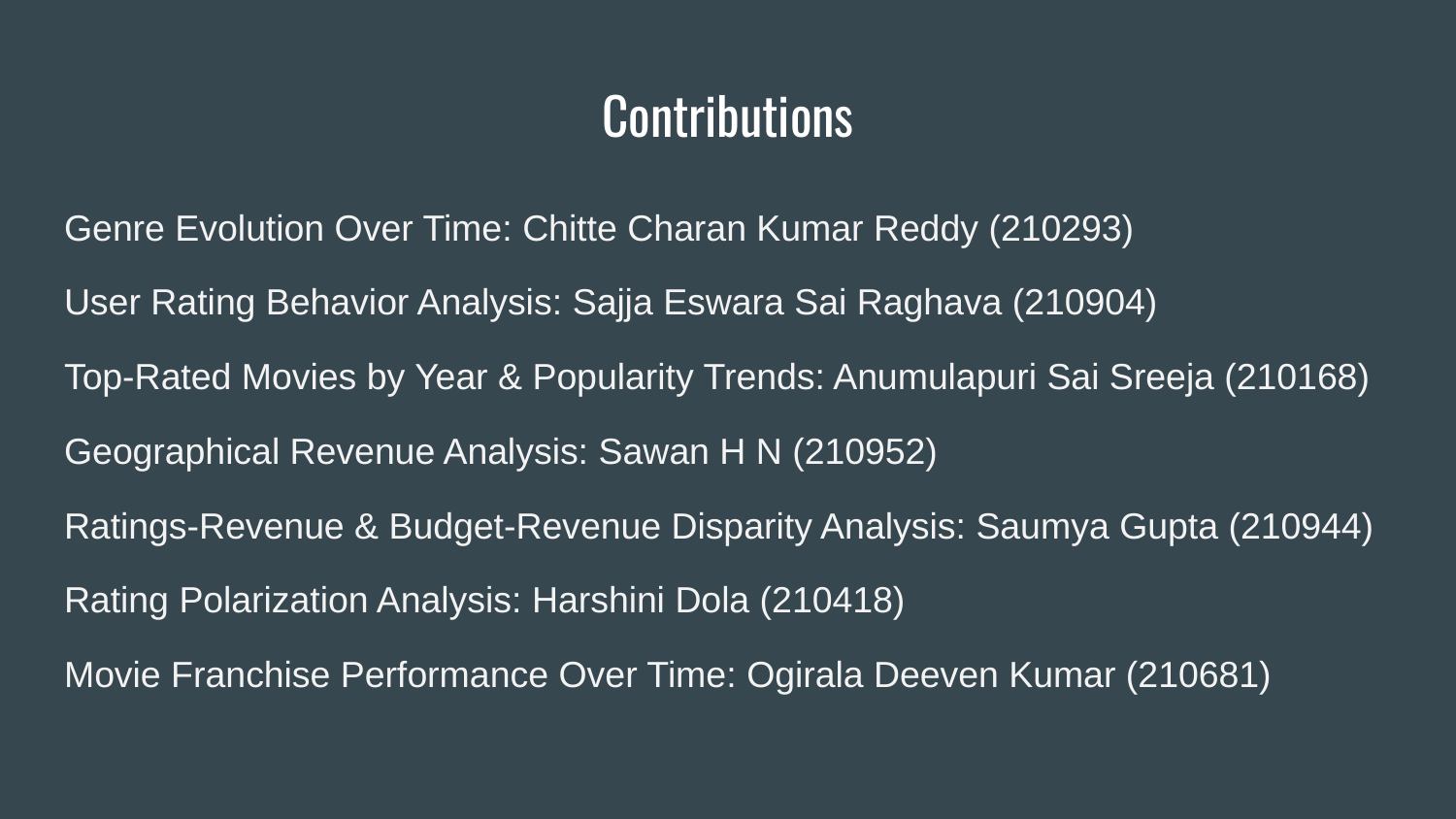

# Contributions
Genre Evolution Over Time: Chitte Charan Kumar Reddy (210293)
User Rating Behavior Analysis: Sajja Eswara Sai Raghava (210904)
Top-Rated Movies by Year & Popularity Trends: Anumulapuri Sai Sreeja (210168)
Geographical Revenue Analysis: Sawan H N (210952)
Ratings-Revenue & Budget-Revenue Disparity Analysis: Saumya Gupta (210944)
Rating Polarization Analysis: Harshini Dola (210418)
Movie Franchise Performance Over Time: Ogirala Deeven Kumar (210681)